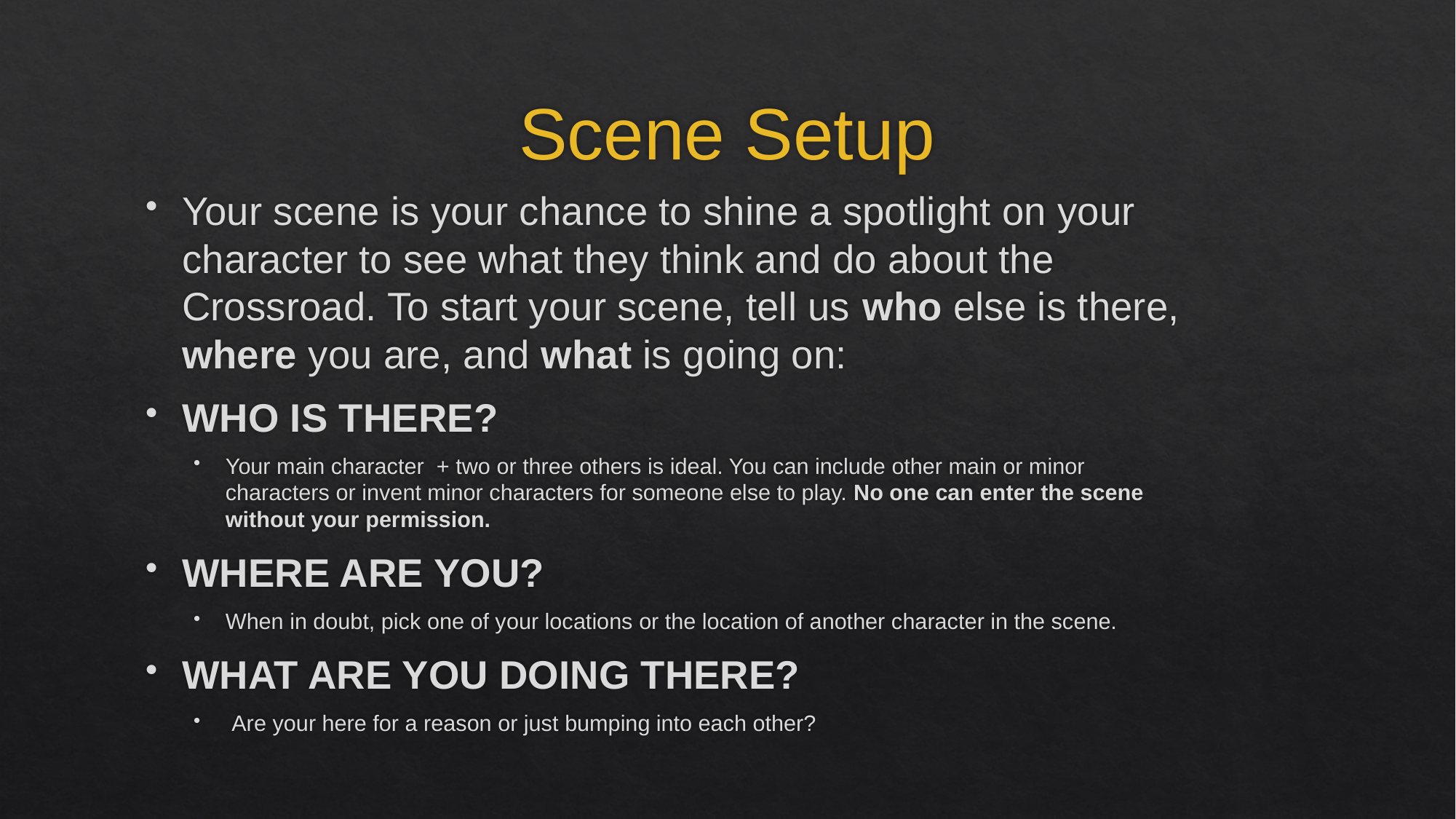

# Scene Setup
Your scene is your chance to shine a spotlight on your character to see what they think and do about the Crossroad. To start your scene, tell us who else is there, where you are, and what is going on:
WHO IS THERE?
Your main character  + two or three others is ideal. You can include other main or minor characters or invent minor characters for someone else to play. No one can enter the scene without your permission.
WHERE ARE YOU?
When in doubt, pick one of your locations or the location of another character in the scene.
WHAT ARE YOU DOING THERE?
 Are your here for a reason or just bumping into each other?